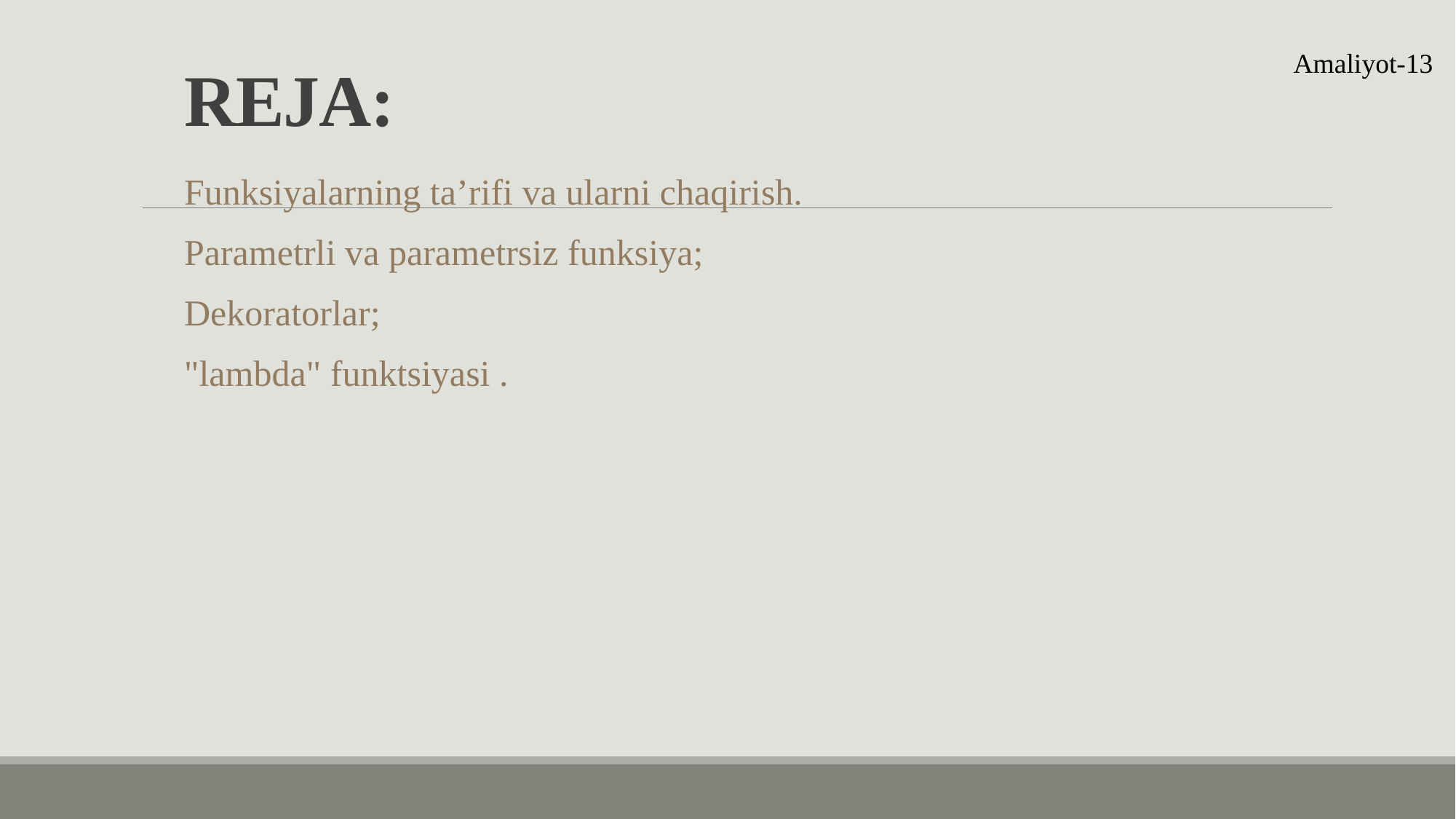

# REJA:
Amaliyot-13
Funksiyalarning ta’rifi va ularni chaqirish.
Parametrli va parametrsiz funksiya;
Dekoratorlar;
"lambda" funktsiyasi .